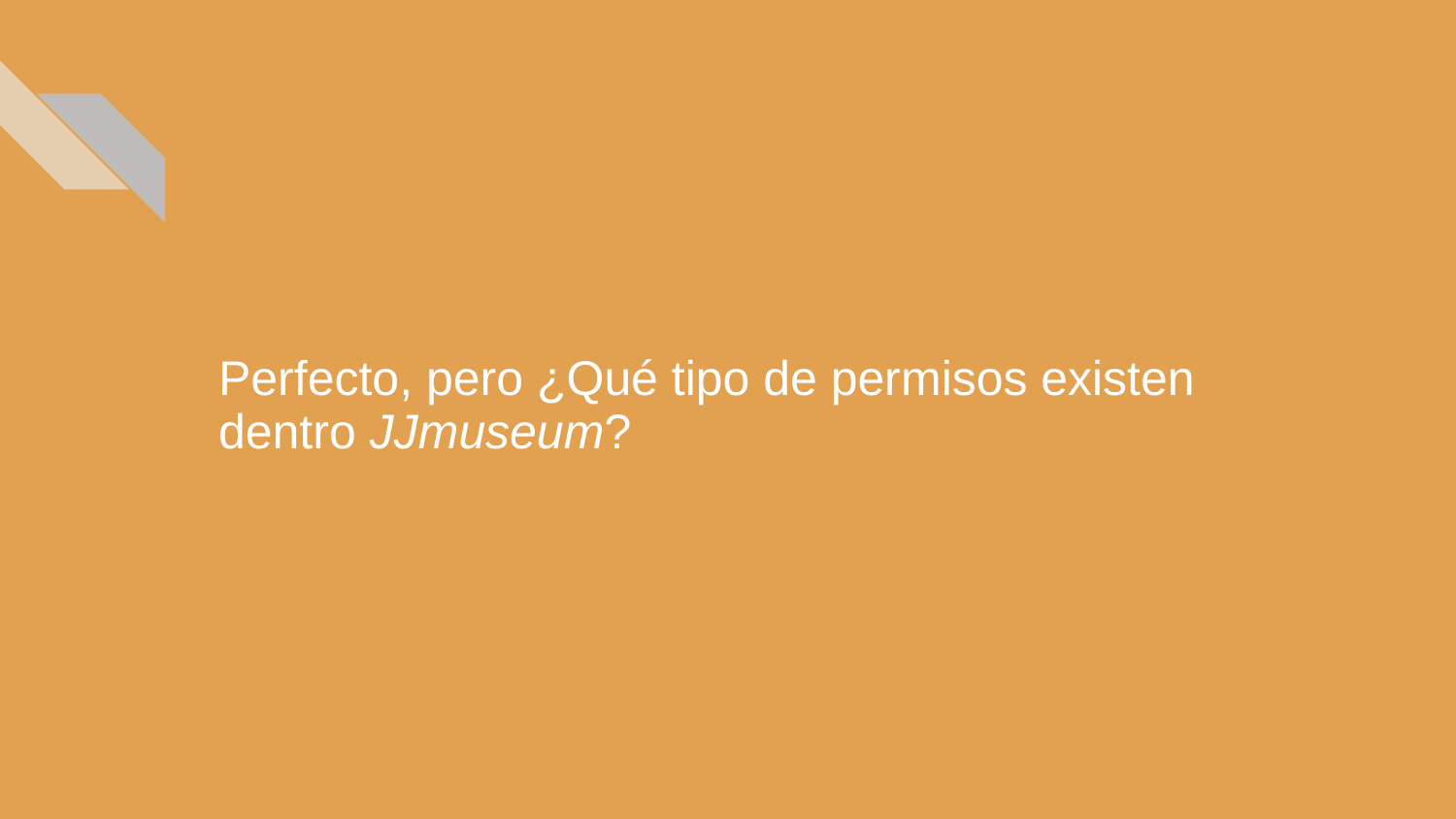

# Perfecto, pero ¿Qué tipo de permisos existen dentro JJmuseum?